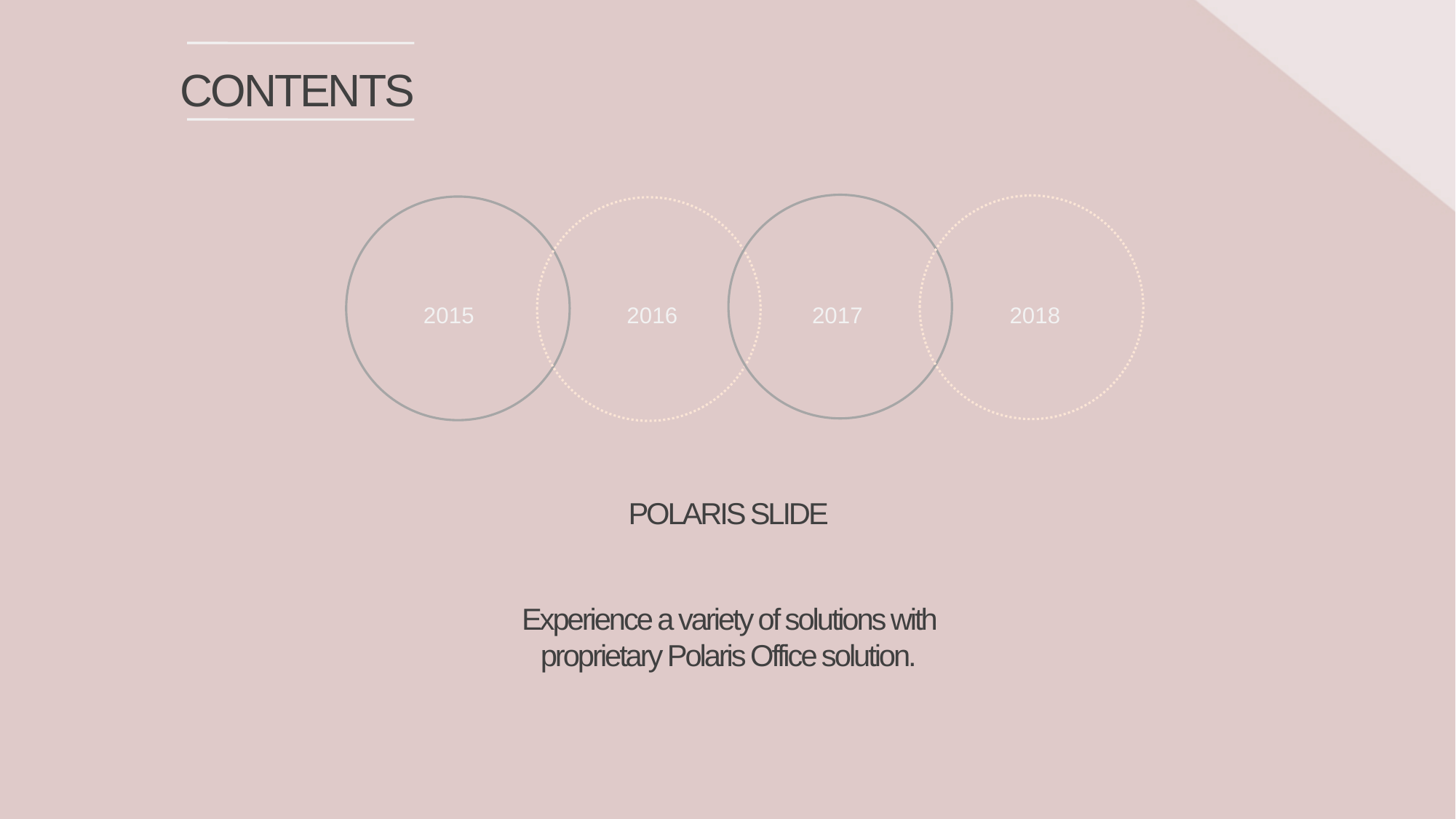

CONTENTS

2016
2018
2017
2015
POLARIS SLIDE
Experience a variety of solutions with proprietary Polaris Office solution.